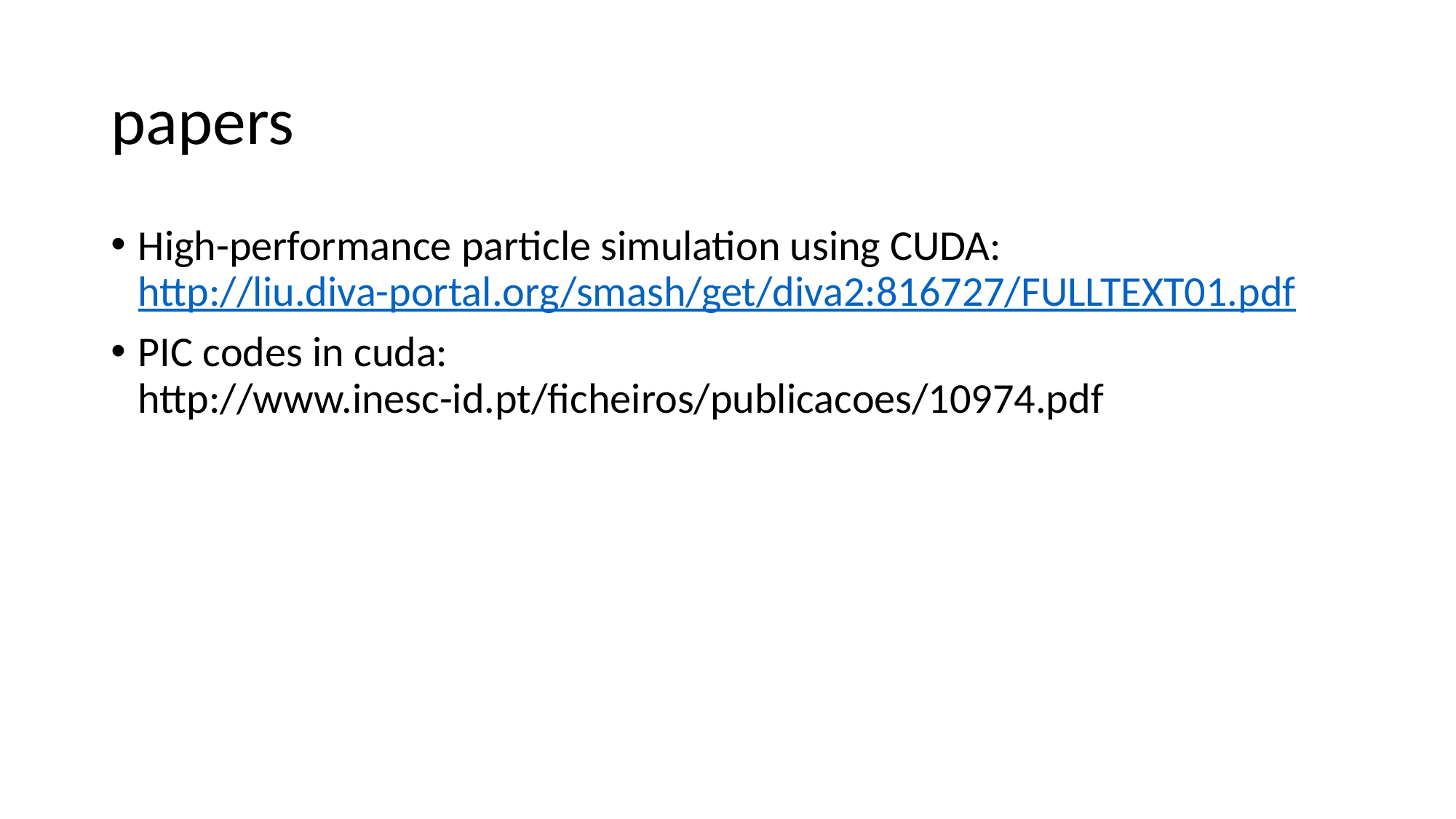

# papers
High-performance particle simulation using CUDA: http://liu.diva-portal.org/smash/get/diva2:816727/FULLTEXT01.pdf
PIC codes in cuda: http://www.inesc-id.pt/ficheiros/publicacoes/10974.pdf